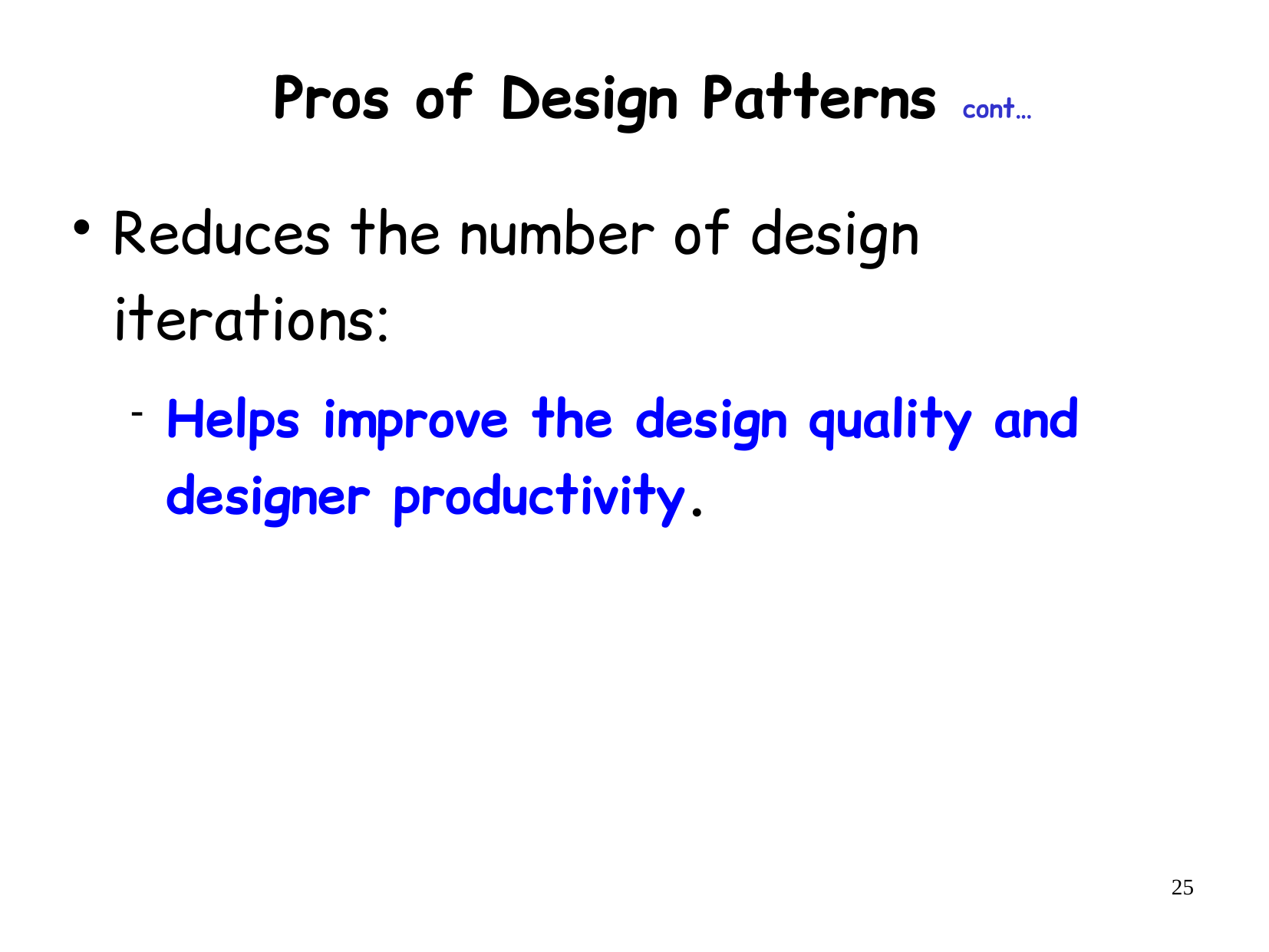

# Pros of Design Patterns cont…
Reduces the number of design iterations:
Helps improve the design quality and designer productivity.